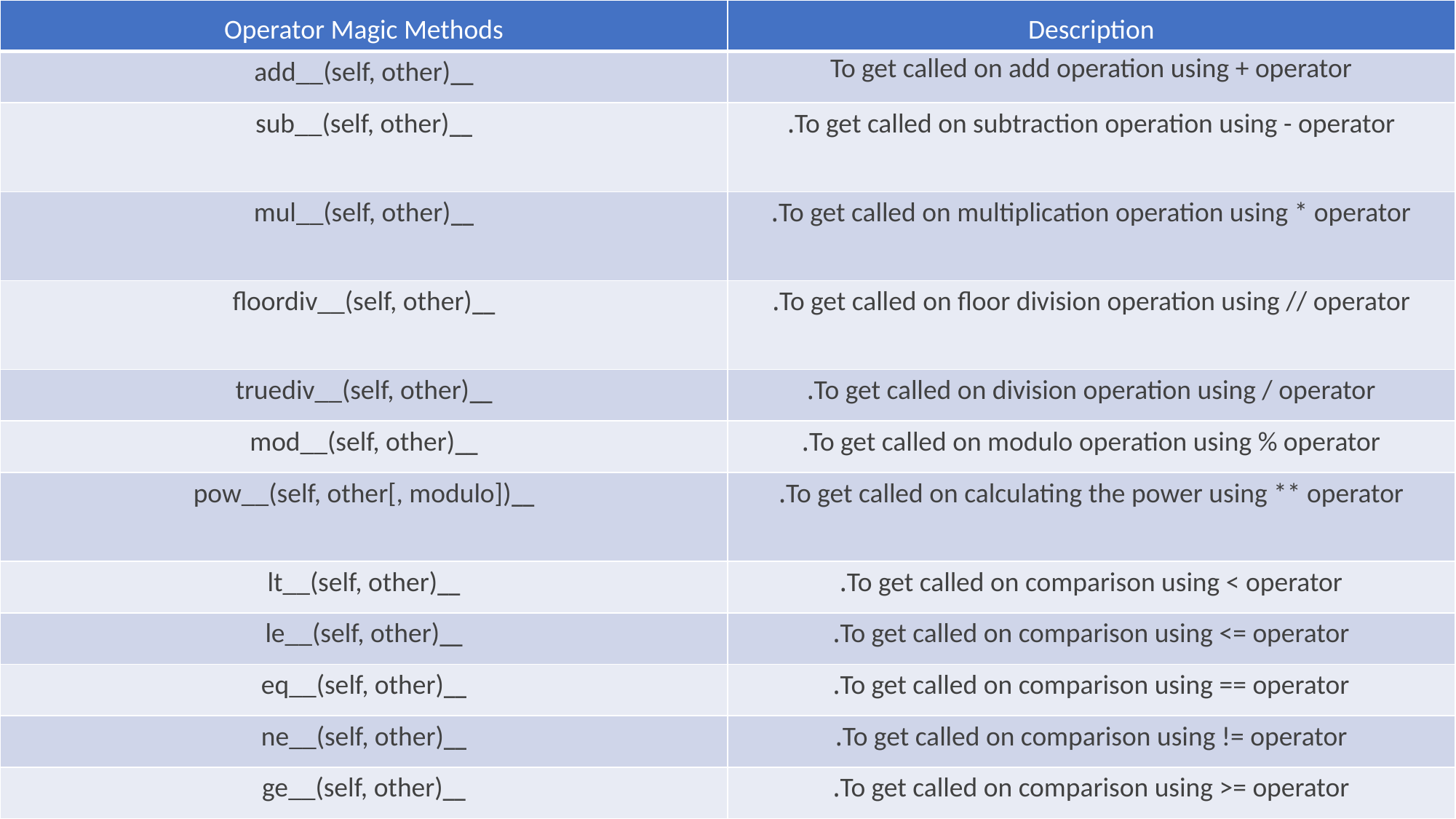

| Operator Magic Methods | Description |
| --- | --- |
| \_\_add\_\_(self, other) | To get called on add operation using + operator |
| \_\_sub\_\_(self, other) | To get called on subtraction operation using - operator. |
| \_\_mul\_\_(self, other) | To get called on multiplication operation using \* operator. |
| \_\_floordiv\_\_(self, other) | To get called on floor division operation using // operator. |
| \_\_truediv\_\_(self, other) | To get called on division operation using / operator. |
| \_\_mod\_\_(self, other) | To get called on modulo operation using % operator. |
| \_\_pow\_\_(self, other[, modulo]) | To get called on calculating the power using \*\* operator. |
| \_\_lt\_\_(self, other) | To get called on comparison using < operator. |
| \_\_le\_\_(self, other) | To get called on comparison using <= operator. |
| \_\_eq\_\_(self, other) | To get called on comparison using == operator. |
| \_\_ne\_\_(self, other) | To get called on comparison using != operator. |
| \_\_ge\_\_(self, other) | To get called on comparison using >= operator. |